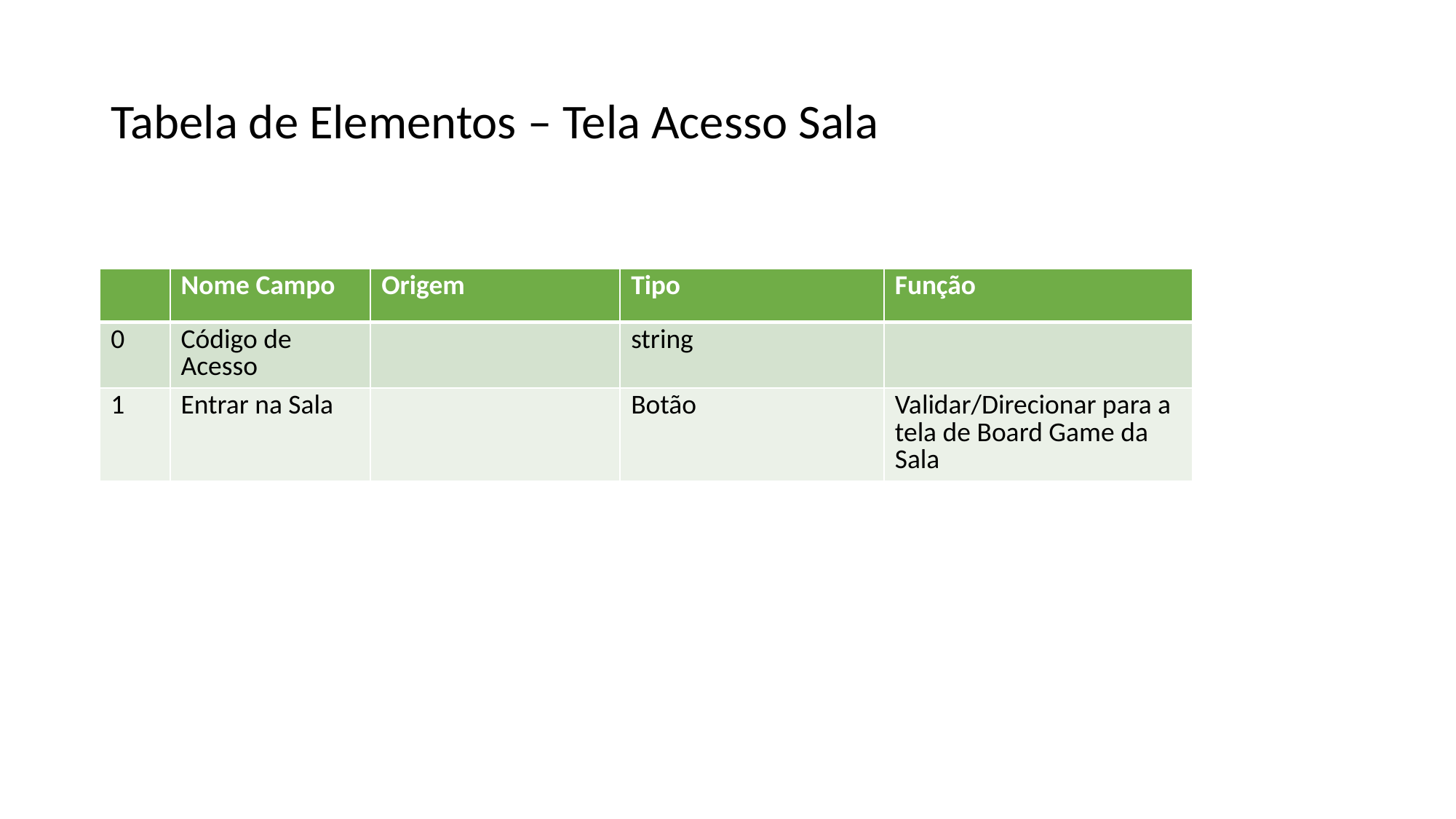

# Tabela de Elementos – Tela Acesso Sala
|  | Nome Campo | Origem | Tipo | Função |
| --- | --- | --- | --- | --- |
| 0 | Código de Acesso |  | string |  |
| 1 | Entrar na Sala |  | Botão | Validar/Direcionar para a tela de Board Game da Sala |